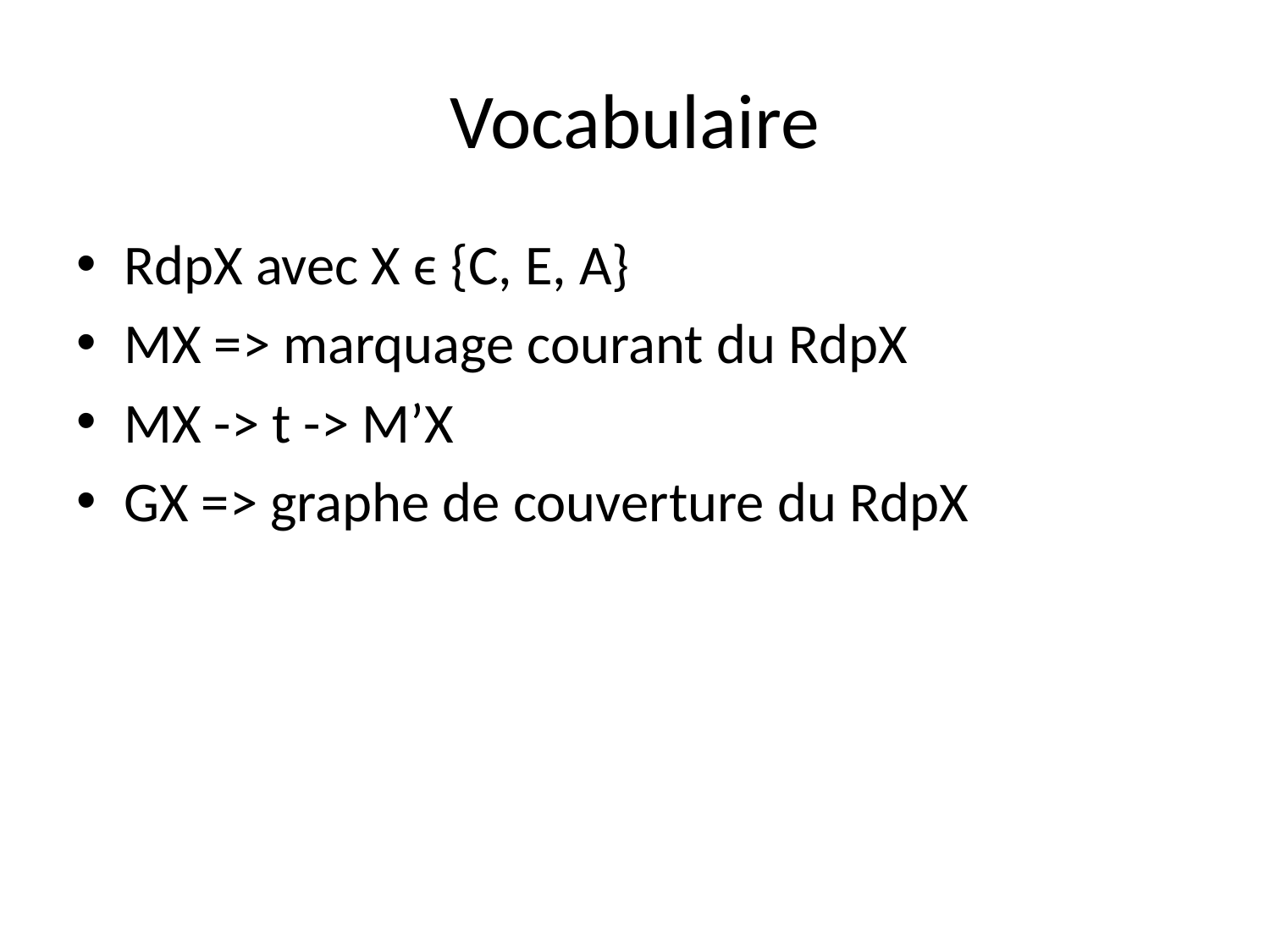

# Vocabulaire
RdpX avec X ϵ {C, E, A}
MX => marquage courant du RdpX
MX -> t -> M’X
GX => graphe de couverture du RdpX